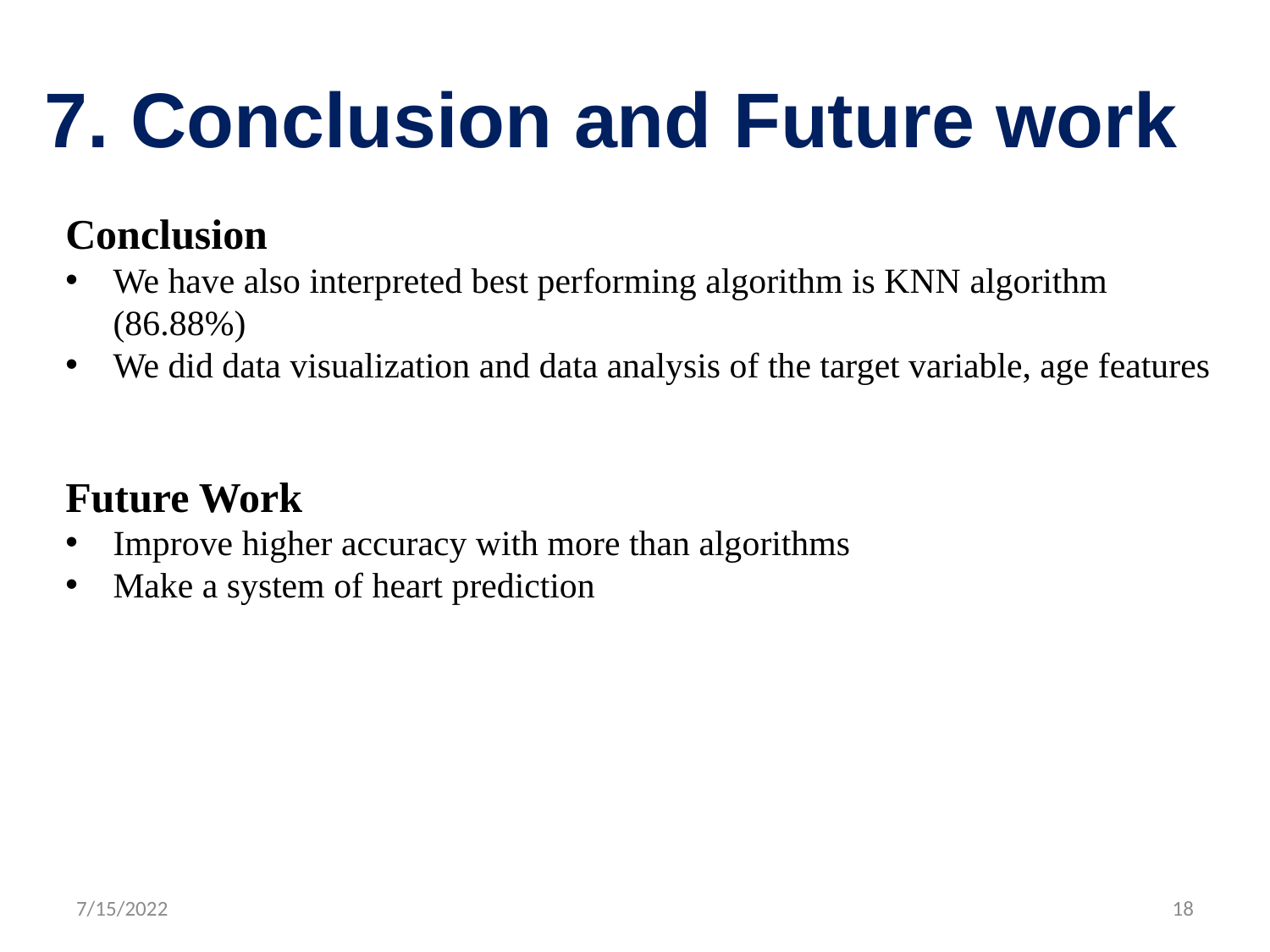

# 7. Conclusion and Future work
Conclusion
We have also interpreted best performing algorithm is KNN algorithm (86.88%)
We did data visualization and data analysis of the target variable, age features

Future Work
Improve higher accuracy with more than algorithms
Make a system of heart prediction
7/15/2022
18